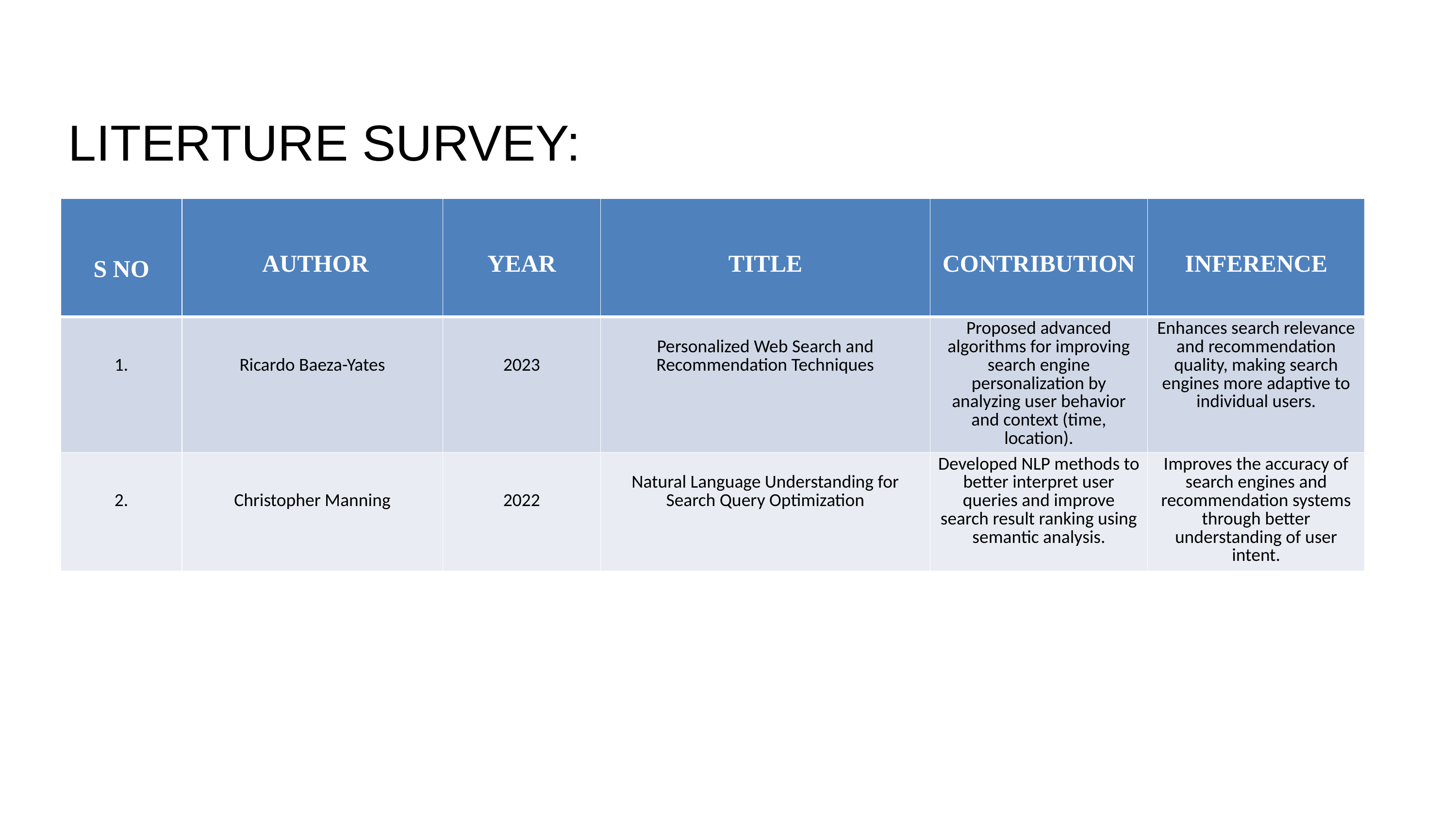

LITERTURE SURVEY:
| S NO | AUTHOR | YEAR | TITLE | CONTRIBUTION | INFERENCE |
| --- | --- | --- | --- | --- | --- |
| 1. | Ricardo Baeza-Yates | 2023 | Personalized Web Search and Recommendation Techniques | Proposed advanced algorithms for improving search engine personalization by analyzing user behavior and context (time, location). | Enhances search relevance and recommendation quality, making search engines more adaptive to individual users. |
| 2. | Christopher Manning | 2022 | Natural Language Understanding for Search Query Optimization | Developed NLP methods to better interpret user queries and improve search result ranking using semantic analysis. | Improves the accuracy of search engines and recommendation systems through better understanding of user intent. |